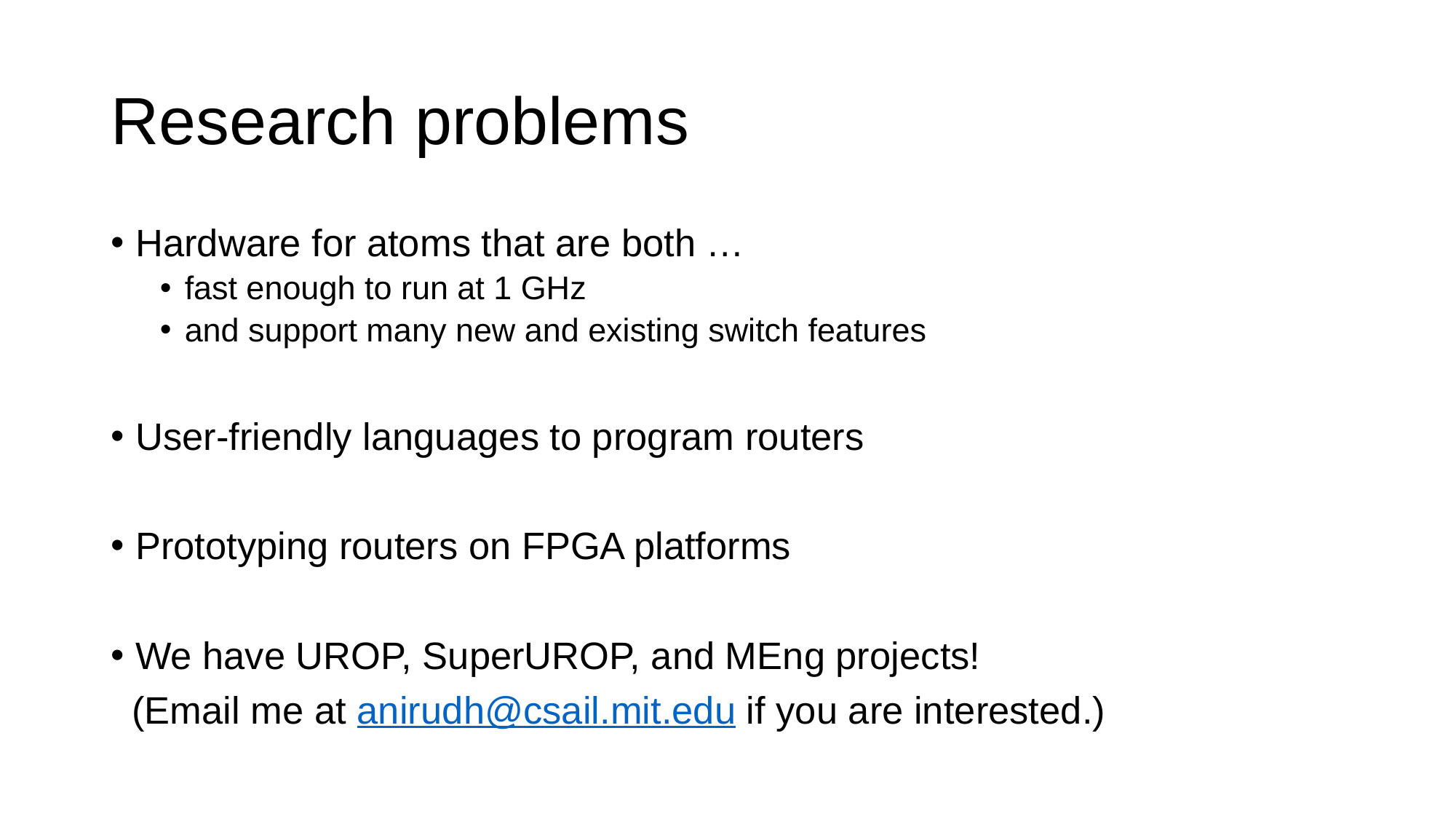

# Research problems
Hardware for atoms that are both …
fast enough to run at 1 GHz
and support many new and existing switch features

User-friendly languages to program routers

Prototyping routers on FPGA platforms

We have UROP, SuperUROP, and MEng projects!
  (Email me at anirudh@csail.mit.edu if you are interested.)